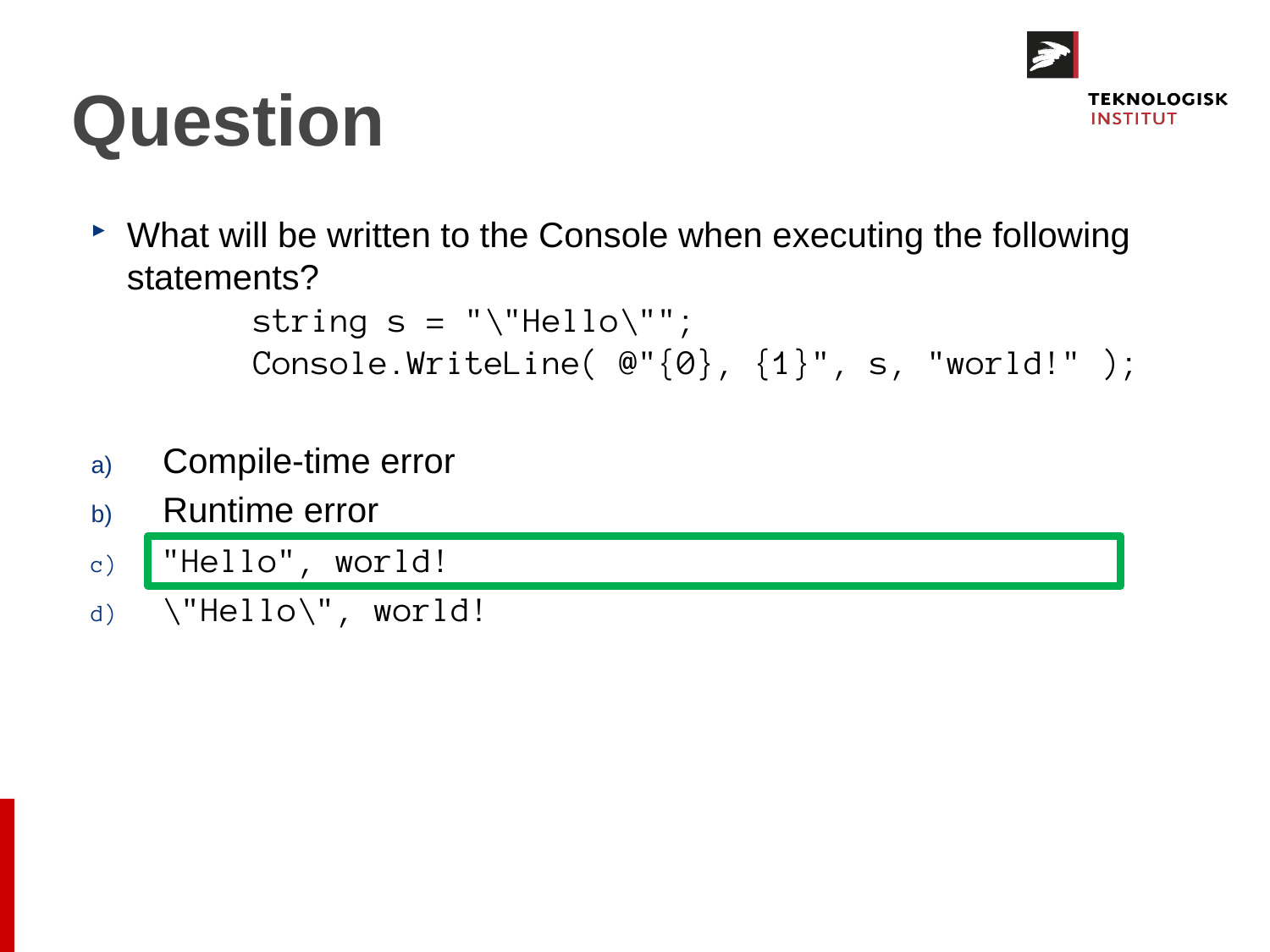

# Question
What will be written to the Console when executing the following statements?
	string s = "\"Hello\"";
	Console.WriteLine( @"{0}, {1}", s, "world!" );

Compile-time error
Runtime error
"Hello", world!
\"Hello\", world!